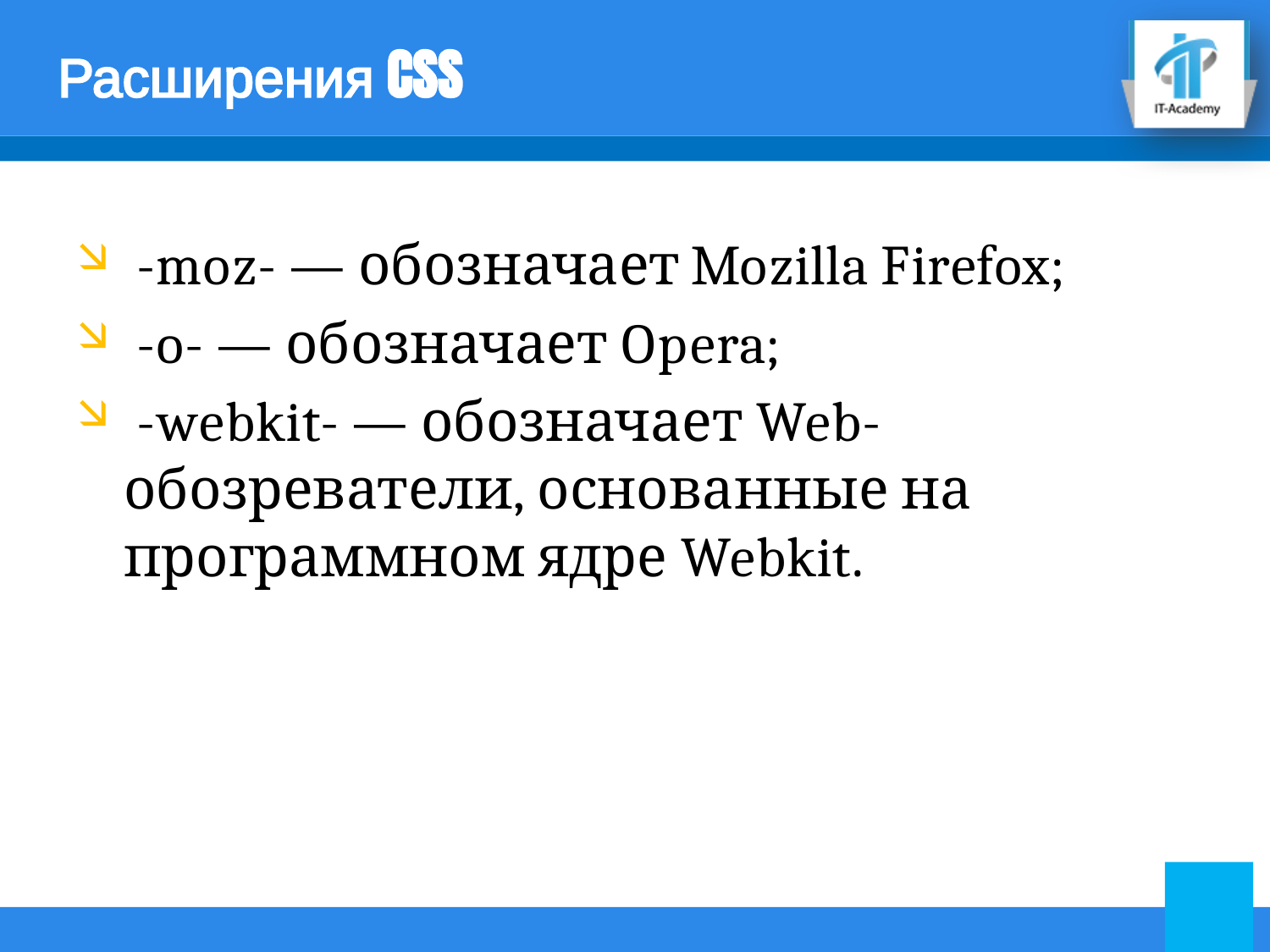

# Расширения CSS
 -moz- — обозначает Mozilla Firefox;
 -o- — обозначает Opera;
 -webkit- — обозначает Web-обозреватели, основанные на программном ядре Webkit.